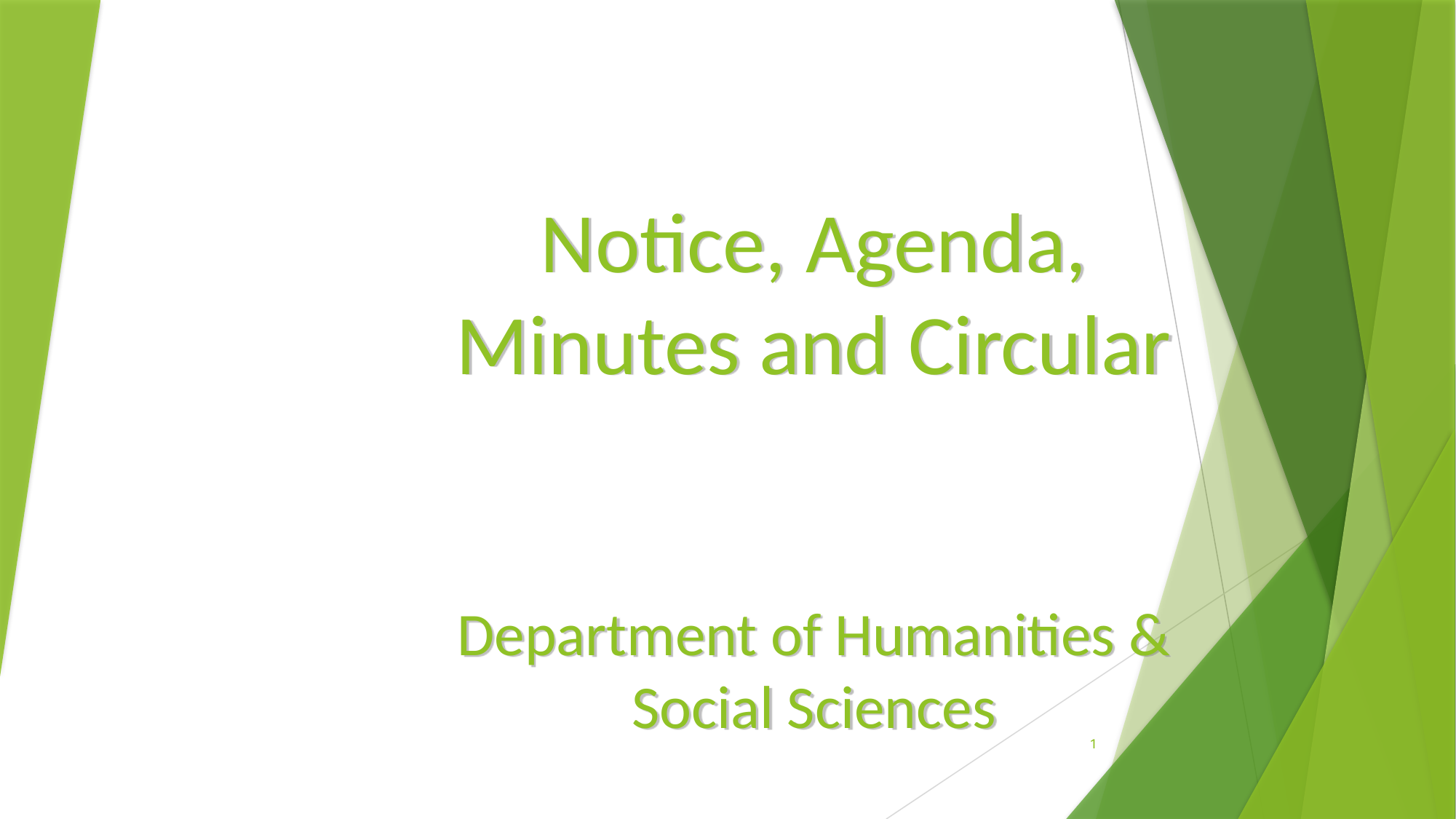

# Notice, Agenda, Minutes and Circular Department of Humanities & Social Sciences
1